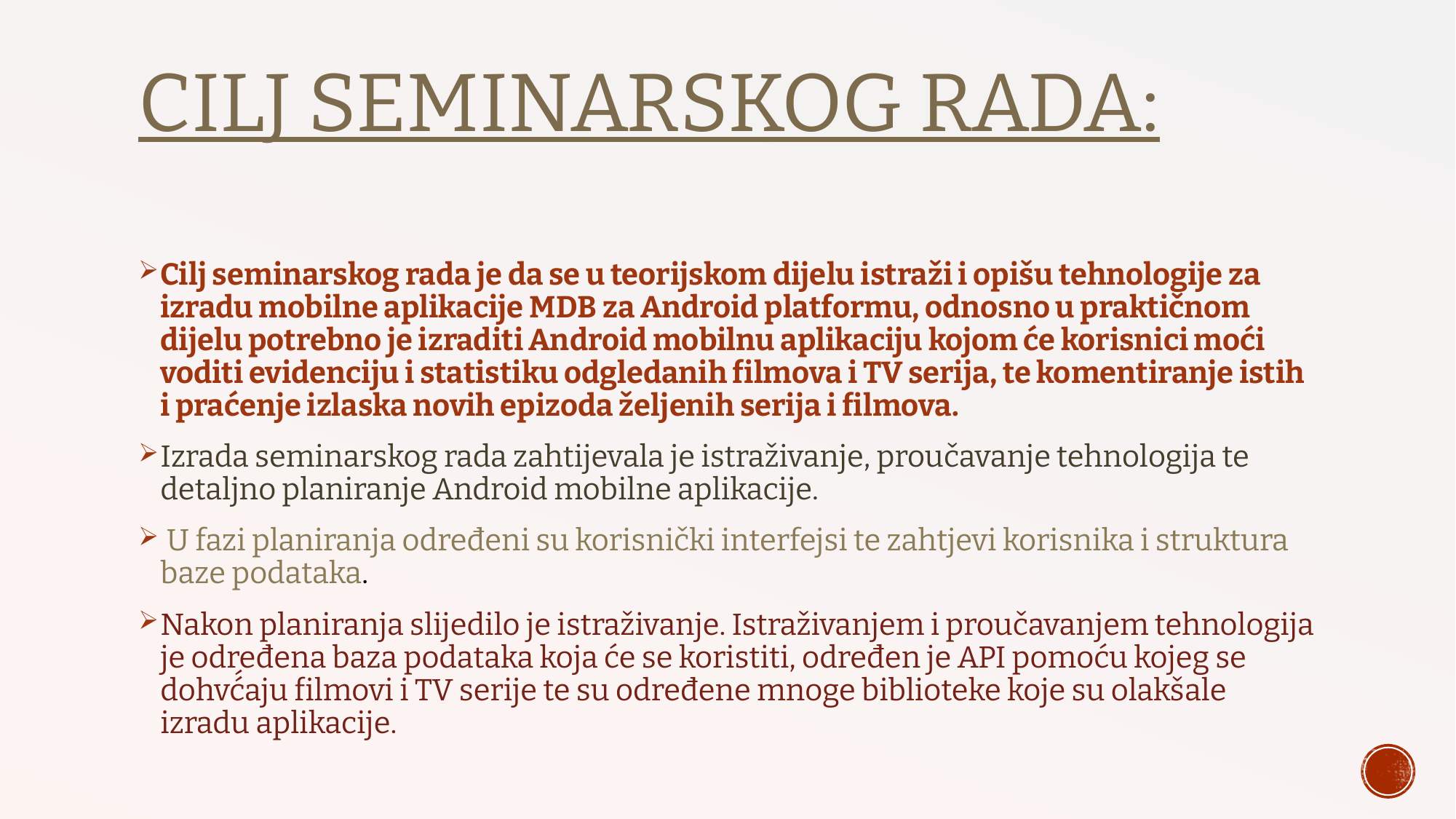

# CILJ SEMINARSKOG RADA:
Cilj seminarskog rada je da se u teorijskom dijelu istraži i opišu tehnologije za izradu mobilne aplikacije MDB za Android platformu, odnosno u praktičnom dijelu potrebno je izraditi Android mobilnu aplikaciju kojom će korisnici moći voditi evidenciju i statistiku odgledanih filmova i TV serija, te komentiranje istih i praćenje izlaska novih epizoda željenih serija i filmova.
Izrada seminarskog rada zahtijevala je istraživanje, proučavanje tehnologija te detaljno planiranje Android mobilne aplikacije.
 U fazi planiranja određeni su korisnički interfejsi te zahtjevi korisnika i struktura baze podataka.
Nakon planiranja slijedilo je istraživanje. Istraživanjem i proučavanjem tehnologija je određena baza podataka koja će se koristiti, određen je API pomoću kojeg se dohvć́aju filmovi i TV serije te su određene mnoge biblioteke koje su olakšale izradu aplikacije.